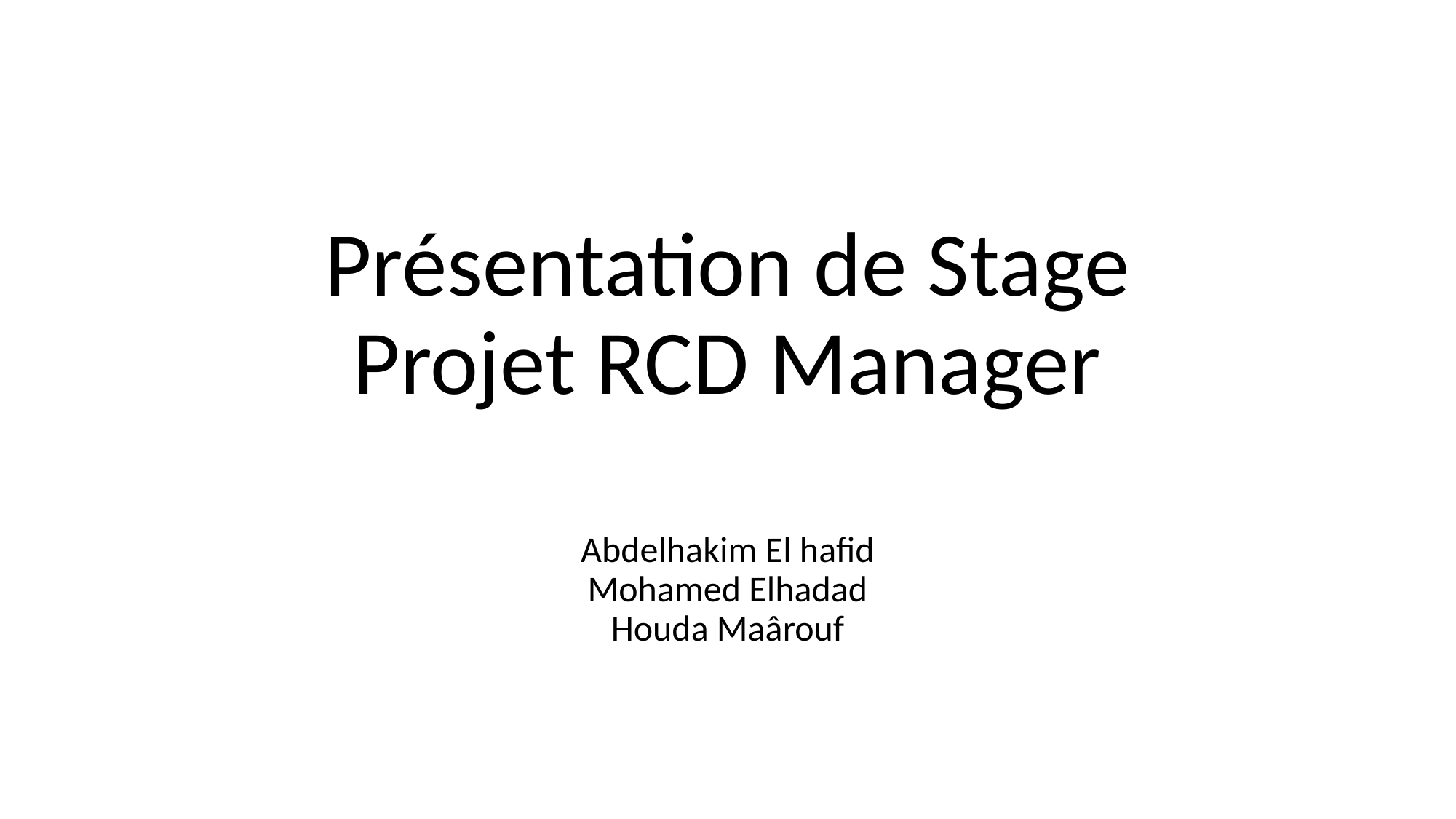

# Présentation de Stage Projet RCD Manager
Abdelhakim El hafid
Mohamed Elhadad
Houda Maârouf